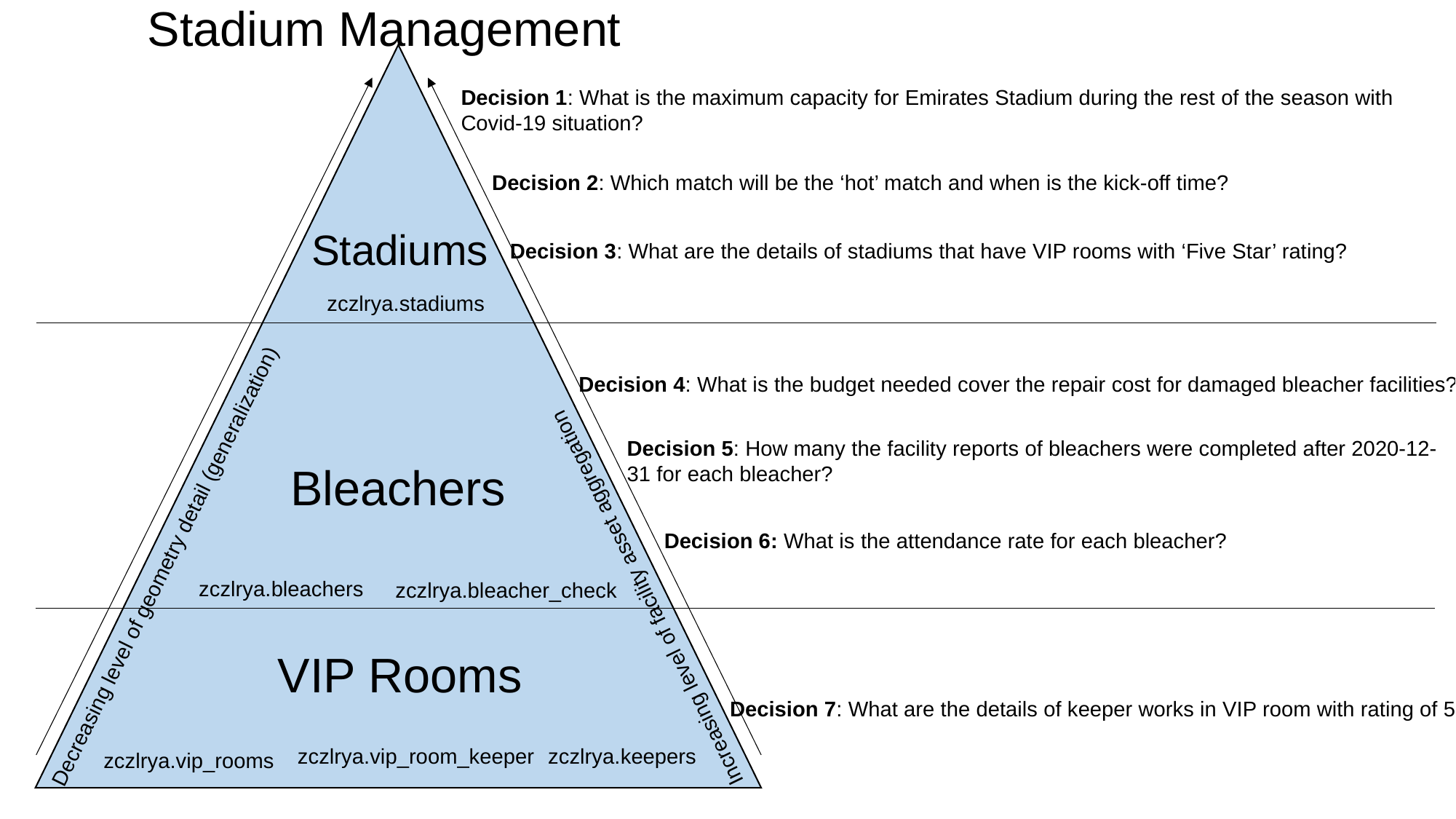

Stadium Management

Decision 1: What is the maximum capacity for Emirates Stadium during the rest of the season with Covid-19 situation?
Decision 2: Which match will be the ‘hot’ match and when is the kick-off time?
Stadiums
Decision 3: What are the details of stadiums that have VIP rooms with ‘Five Star’ rating?
zczlrya.stadiums
Decision 4: What is the budget needed cover the repair cost for damaged bleacher facilities?
Decision 5: How many the facility reports of bleachers were completed after 2020-12-31 for each bleacher?
Bleachers
Decision 6: What is the attendance rate for each bleacher?
Decreasing level of geometry detail (generalization)
zczlrya.bleachers
zczlrya.bleacher_check
Increasing level of facility asset aggregation
VIP Rooms
Decision 7: What are the details of keeper works in VIP room with rating of 5?
zczlrya.keepers
zczlrya.vip_room_keeper
zczlrya.vip_rooms